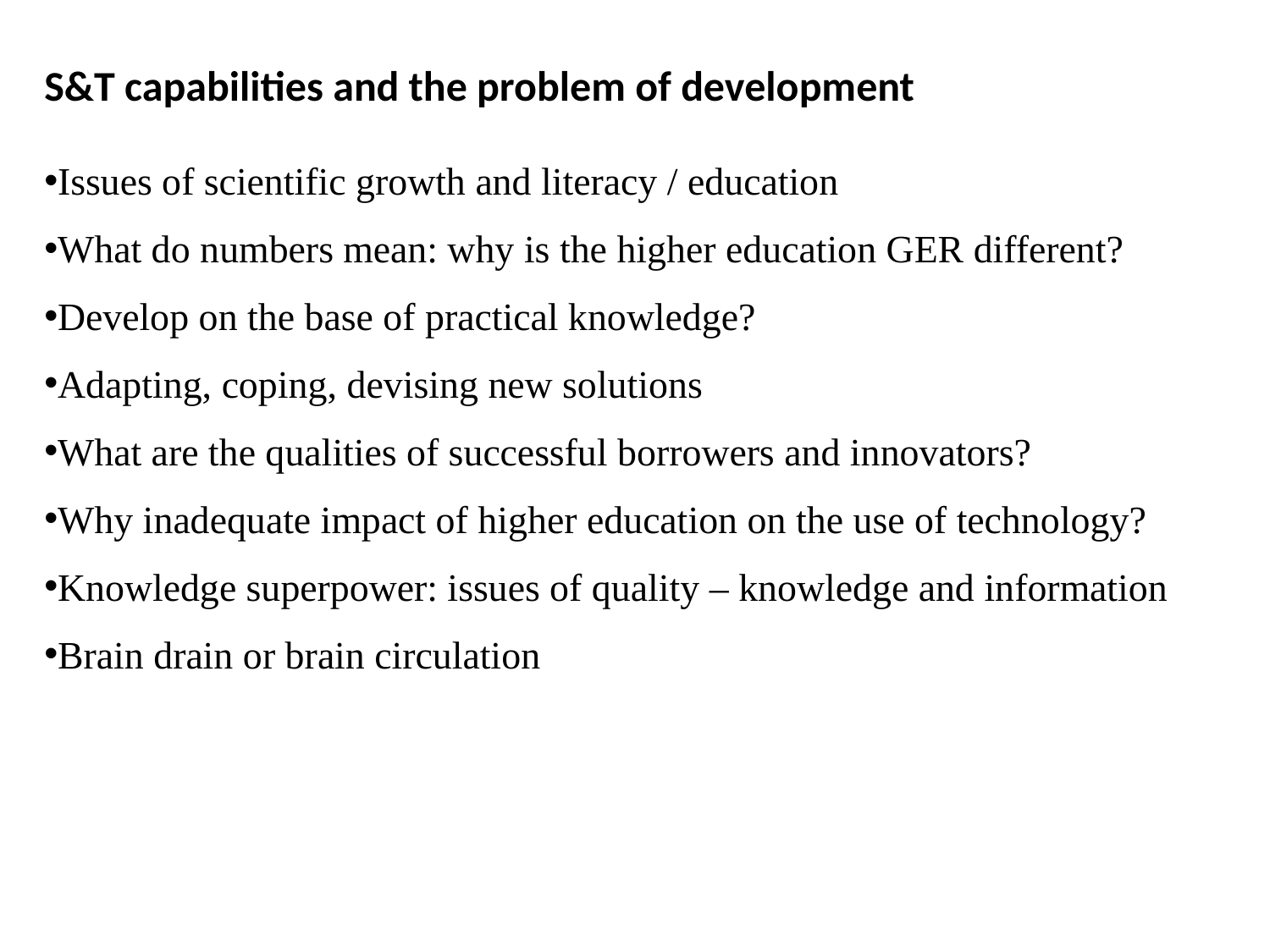

S&T capabilities and the problem of development

Issues of scientific growth and literacy / education
What do numbers mean: why is the higher education GER different?
Develop on the base of practical knowledge?
Adapting, coping, devising new solutions
What are the qualities of successful borrowers and innovators?
Why inadequate impact of higher education on the use of technology?
Knowledge superpower: issues of quality – knowledge and information
Brain drain or brain circulation